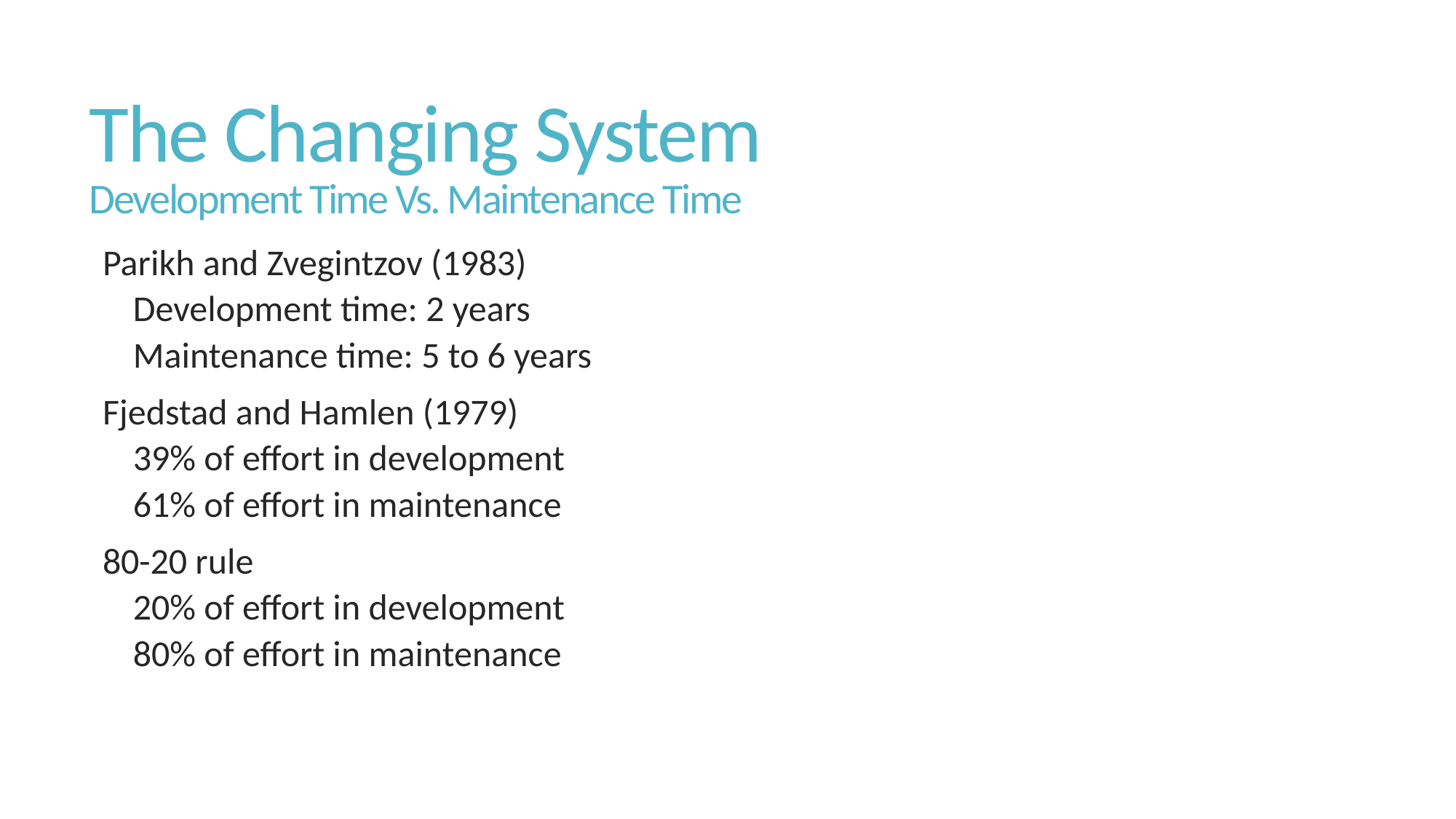

# The Changing System Development Time Vs. Maintenance Time
Parikh and Zvegintzov (1983)
Development time: 2 years
Maintenance time: 5 to 6 years
Fjedstad and Hamlen (1979)
39% of effort in development
61% of effort in maintenance
80-20 rule
20% of effort in development
80% of effort in maintenance